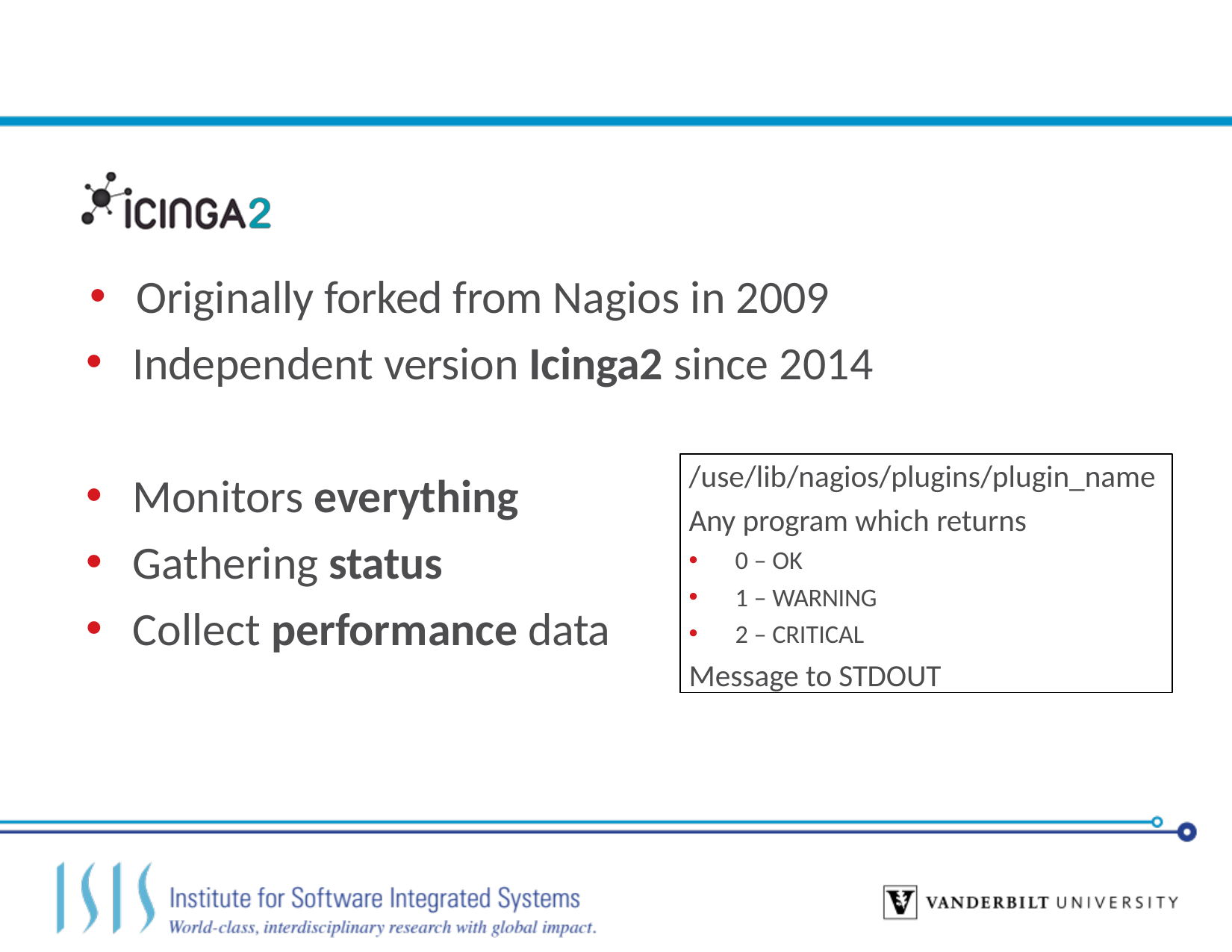

# Originally forked from Nagios in 2009
Independent version Icinga2 since 2014
/use/lib/nagios/plugins/plugin_name
Any program which returns
0 – OK
1 – WARNING
2 – CRITICAL
Message to STDOUT
Monitors everything
Gathering status
Collect performance data